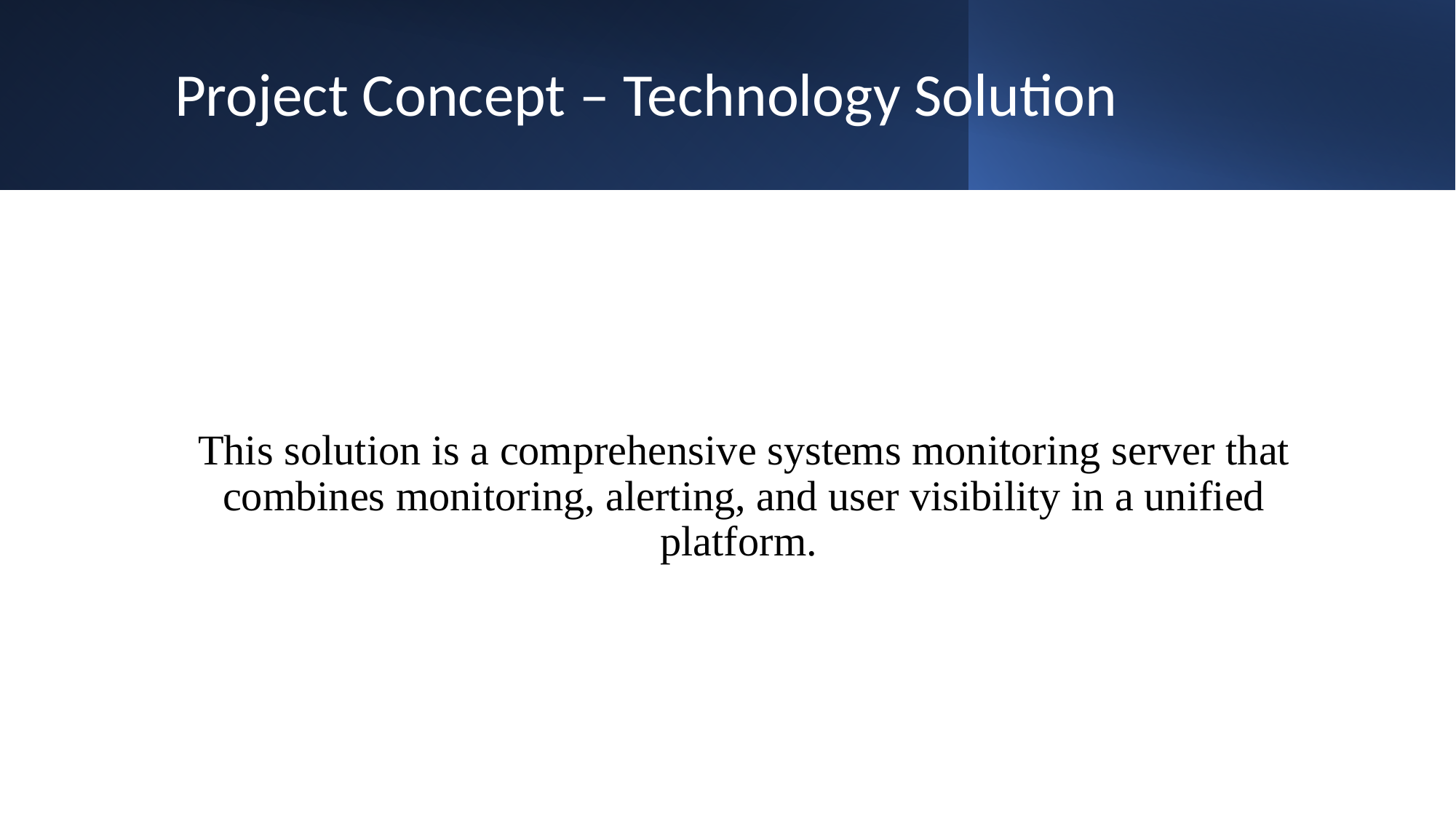

# Project Concept – Technology Solution
This solution is a comprehensive systems monitoring server that combines monitoring, alerting, and user visibility in a unified platform.